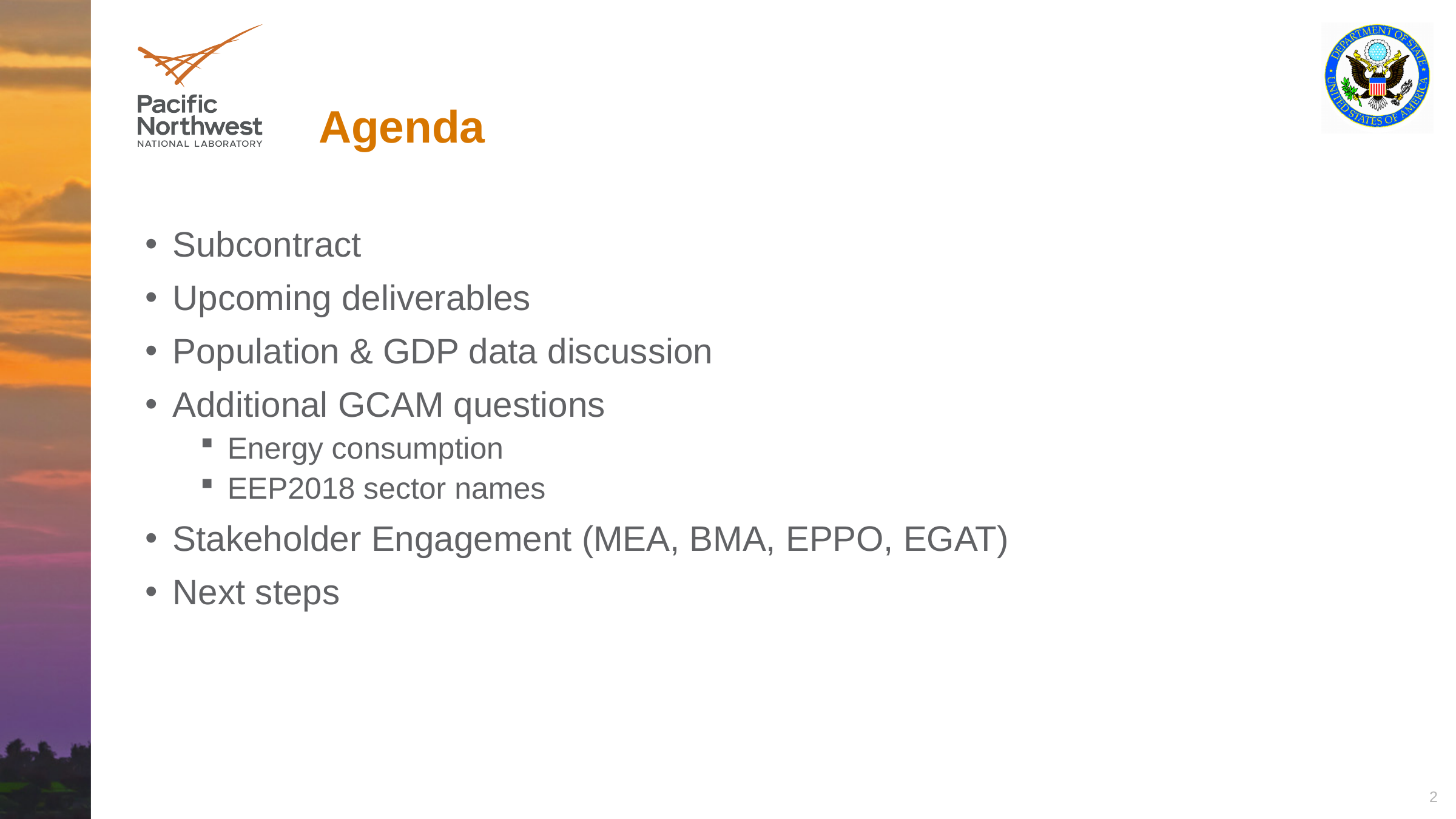

# Agenda
Subcontract
Upcoming deliverables
Population & GDP data discussion
Additional GCAM questions
Energy consumption
EEP2018 sector names
Stakeholder Engagement (MEA, BMA, EPPO, EGAT)
Next steps
2